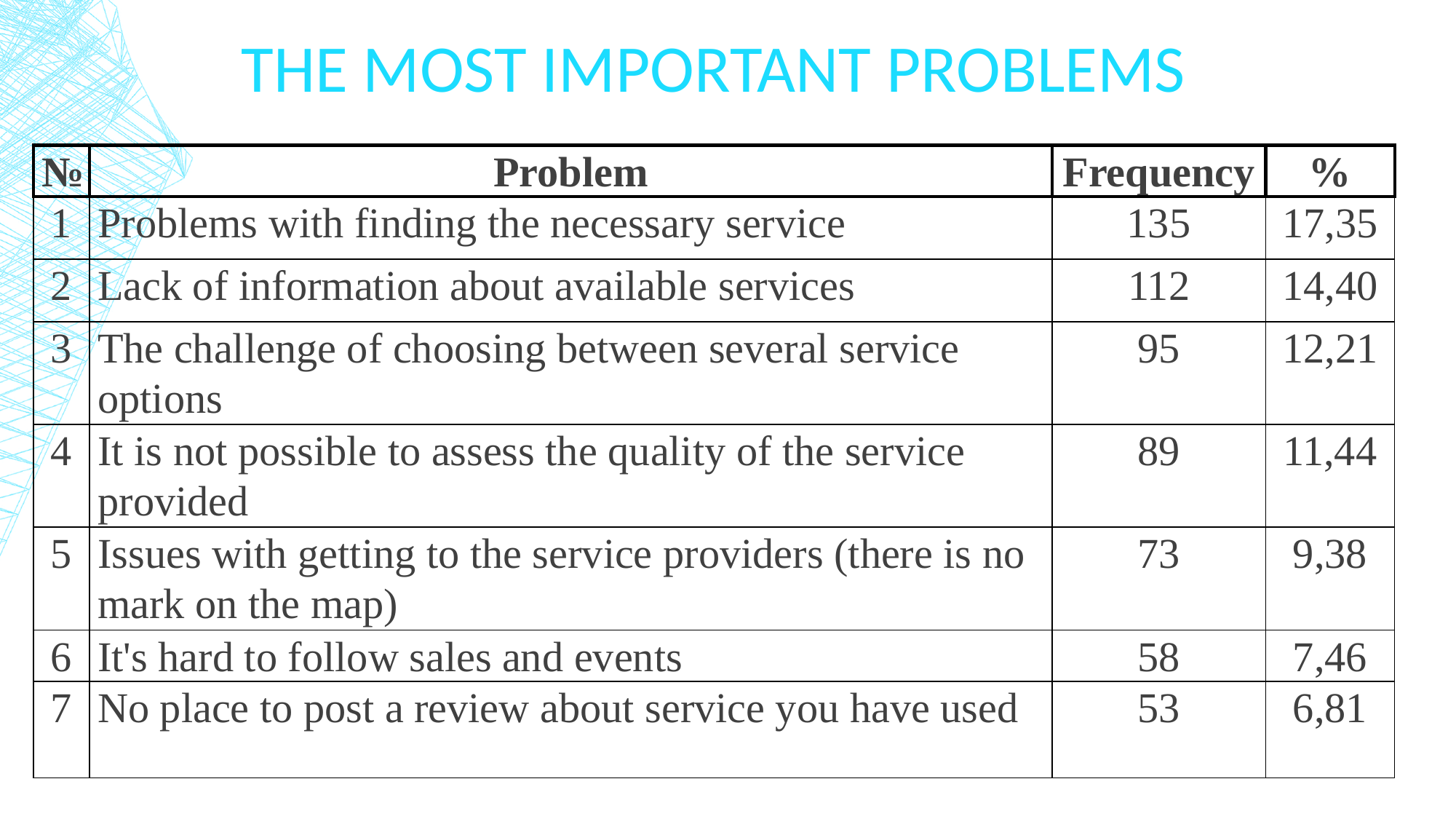

# The MOST Important problems
| № | Problem | Frequency | % |
| --- | --- | --- | --- |
| 1 | Problems with finding the necessary service | 135 | 17,35 |
| 2 | Lack of information about available services | 112 | 14,40 |
| 3 | The challenge of choosing between several service options | 95 | 12,21 |
| 4 | It is not possible to assess the quality of the service provided | 89 | 11,44 |
| 5 | Issues with getting to the service providers (there is no mark on the map) | 73 | 9,38 |
| 6 | It's hard to follow sales and events | 58 | 7,46 |
| 7 | No place to post a review about service you have used | 53 | 6,81 |